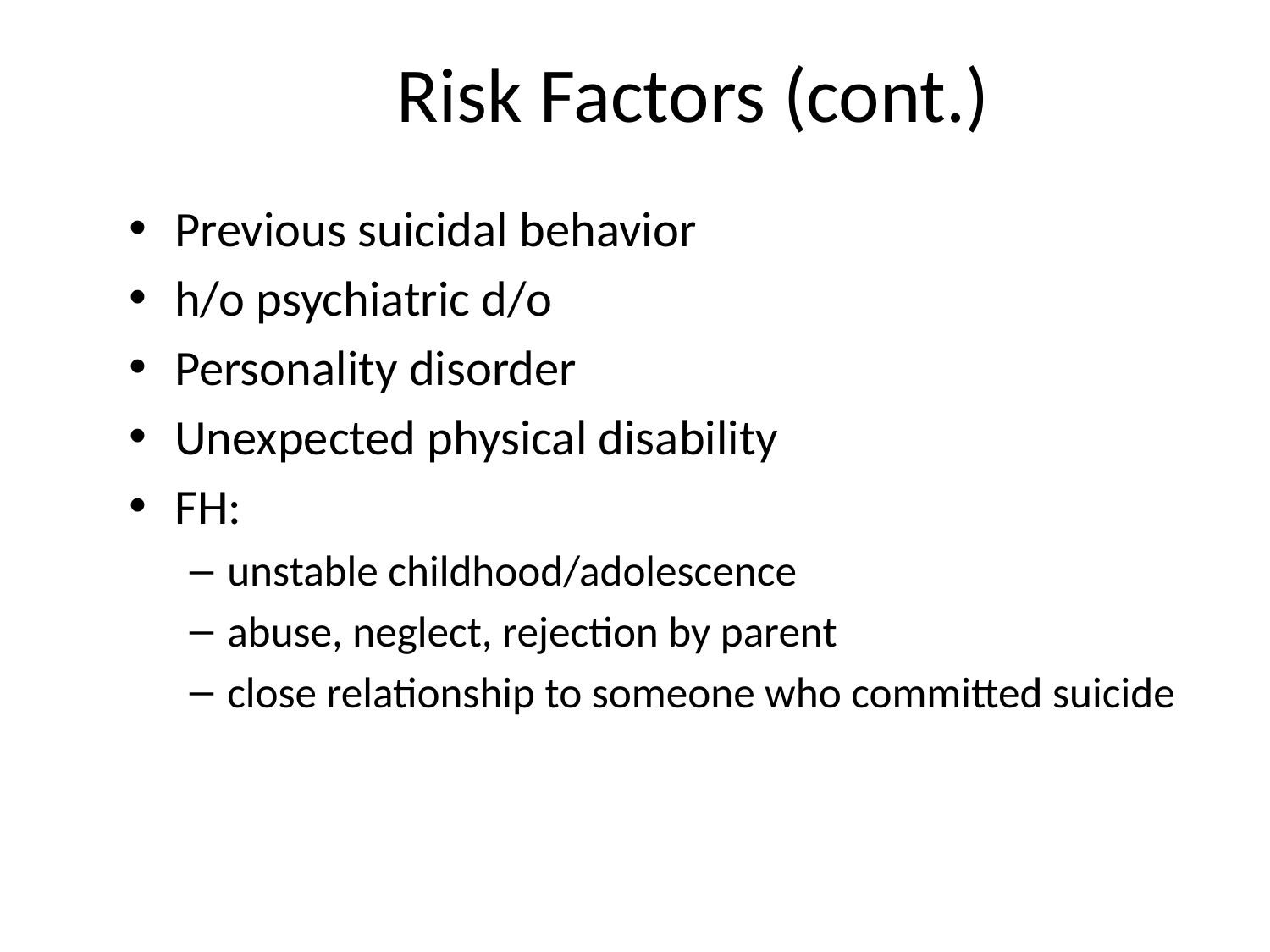

# Risk Factors (cont.)
Previous suicidal behavior
h/o psychiatric d/o
Personality disorder
Unexpected physical disability
FH:
unstable childhood/adolescence
abuse, neglect, rejection by parent
close relationship to someone who committed suicide